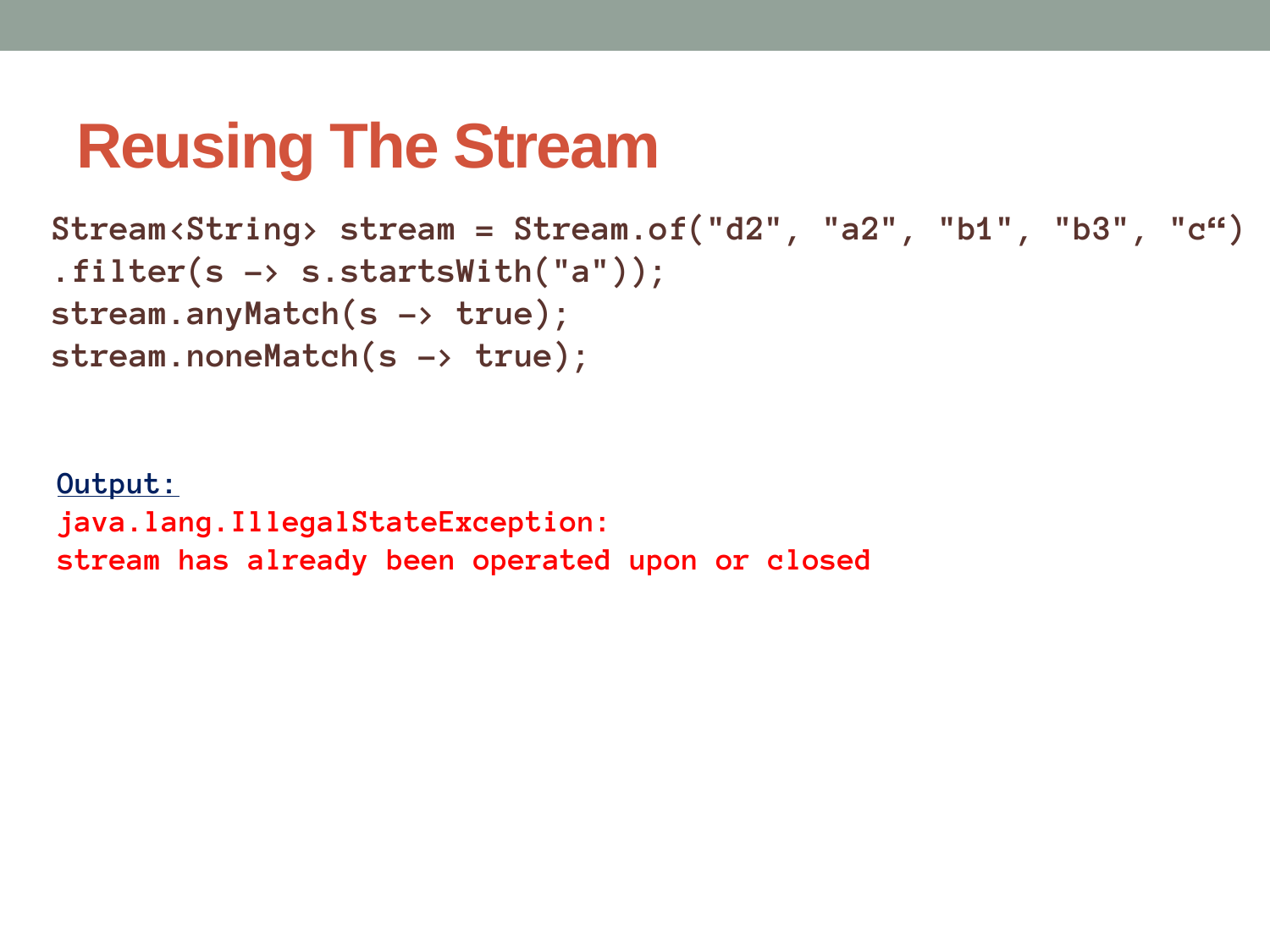

# Reusing The Stream
Stream<String> stream = Stream.of("d2", "a2", "b1", "b3", "c“)
.filter(s -> s.startsWith("a"));
stream.anyMatch(s -> true);
stream.noneMatch(s -> true);

Output:
java.lang.IllegalStateException:
stream has already been operated upon or closed